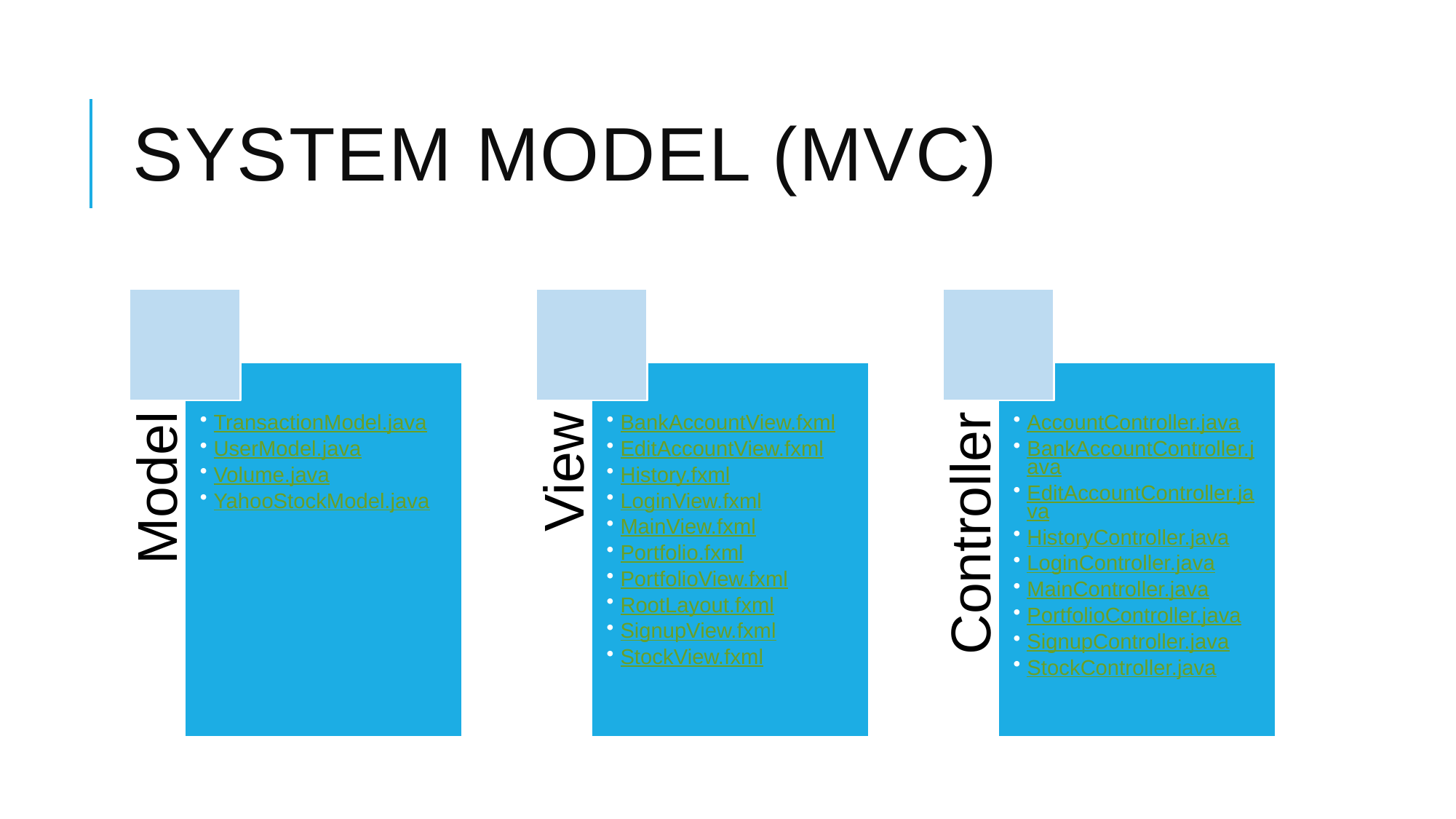

# System Model (MVC)
Model
TransactionModel.java
UserModel.java
Volume.java
YahooStockModel.java
View
BankAccountView.fxml
EditAccountView.fxml
History.fxml
LoginView.fxml
MainView.fxml
Portfolio.fxml
PortfolioView.fxml
RootLayout.fxml
SignupView.fxml
StockView.fxml

Controller
AccountController.java
BankAccountController.java
EditAccountController.java
HistoryController.java
LoginController.java
MainController.java
PortfolioController.java
SignupController.java
StockController.java